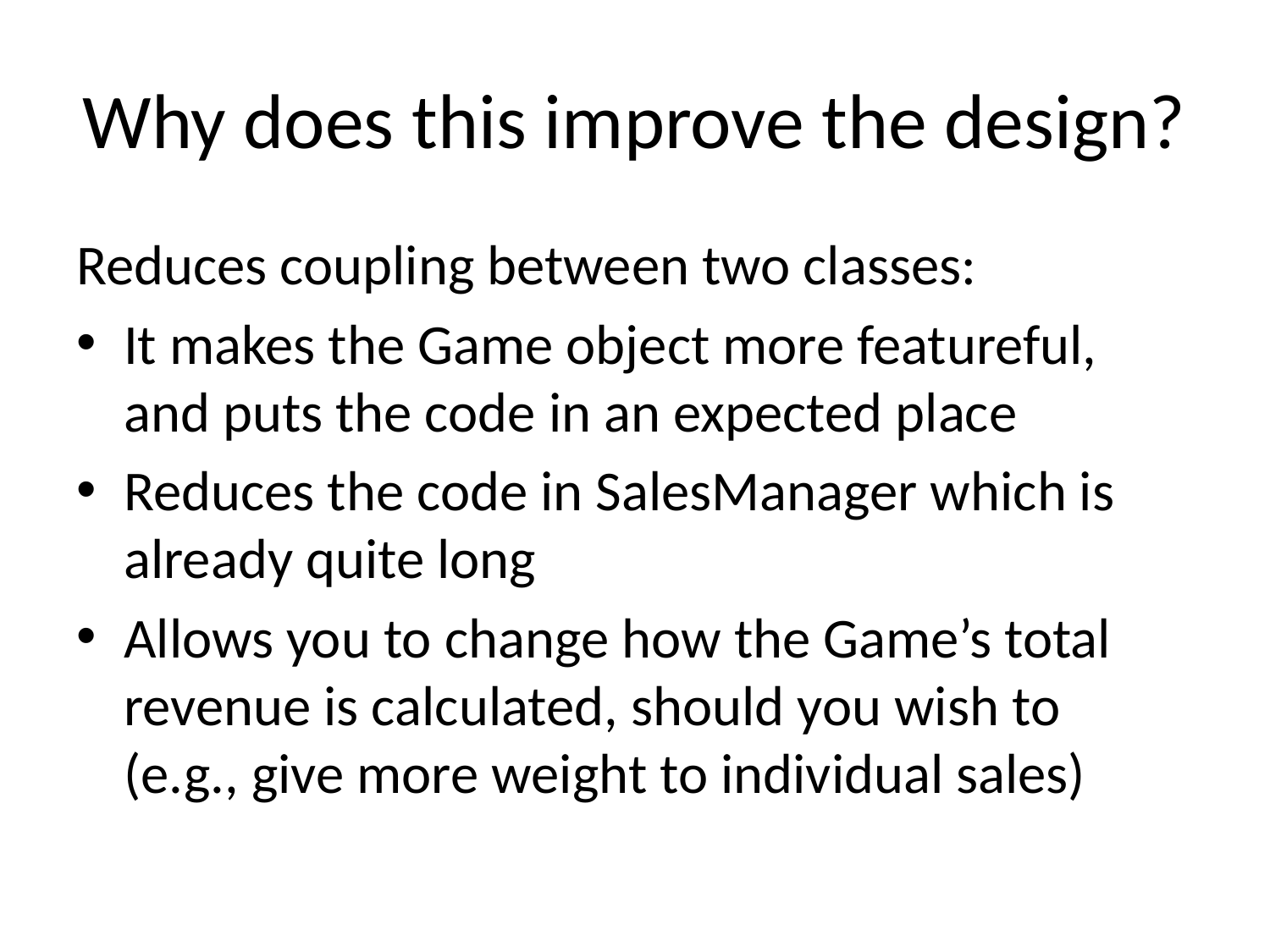

# Why does this improve the design?
Reduces coupling between two classes:
It makes the Game object more featureful, and puts the code in an expected place
Reduces the code in SalesManager which is already quite long
Allows you to change how the Game’s total revenue is calculated, should you wish to
(e.g., give more weight to individual sales)